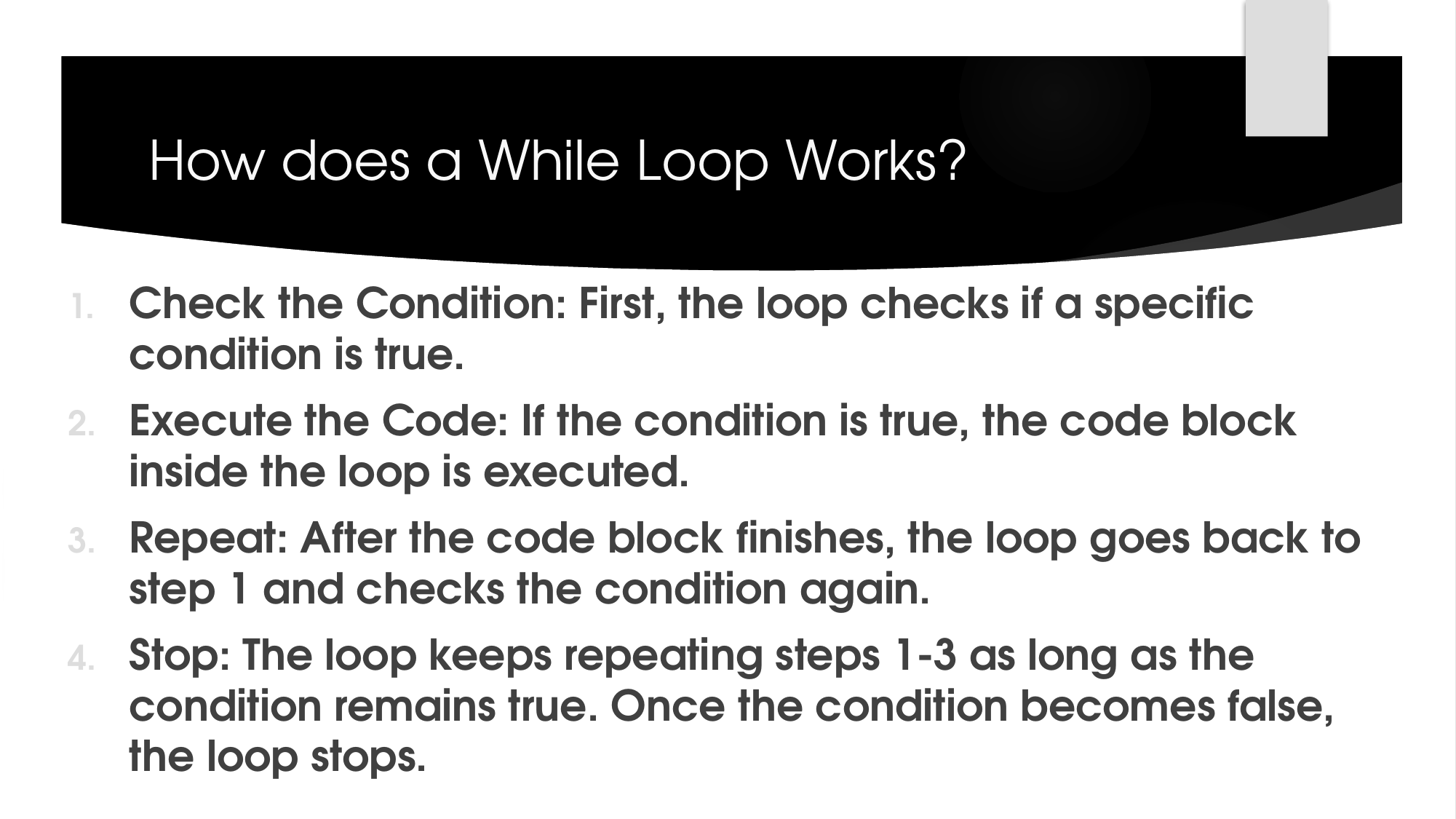

# How does a While Loop Works?
Check the Condition: First, the loop checks if a specific condition is true.
Execute the Code: If the condition is true, the code block inside the loop is executed.
Repeat: After the code block finishes, the loop goes back to step 1 and checks the condition again.
Stop: The loop keeps repeating steps 1-3 as long as the condition remains true. Once the condition becomes false, the loop stops.